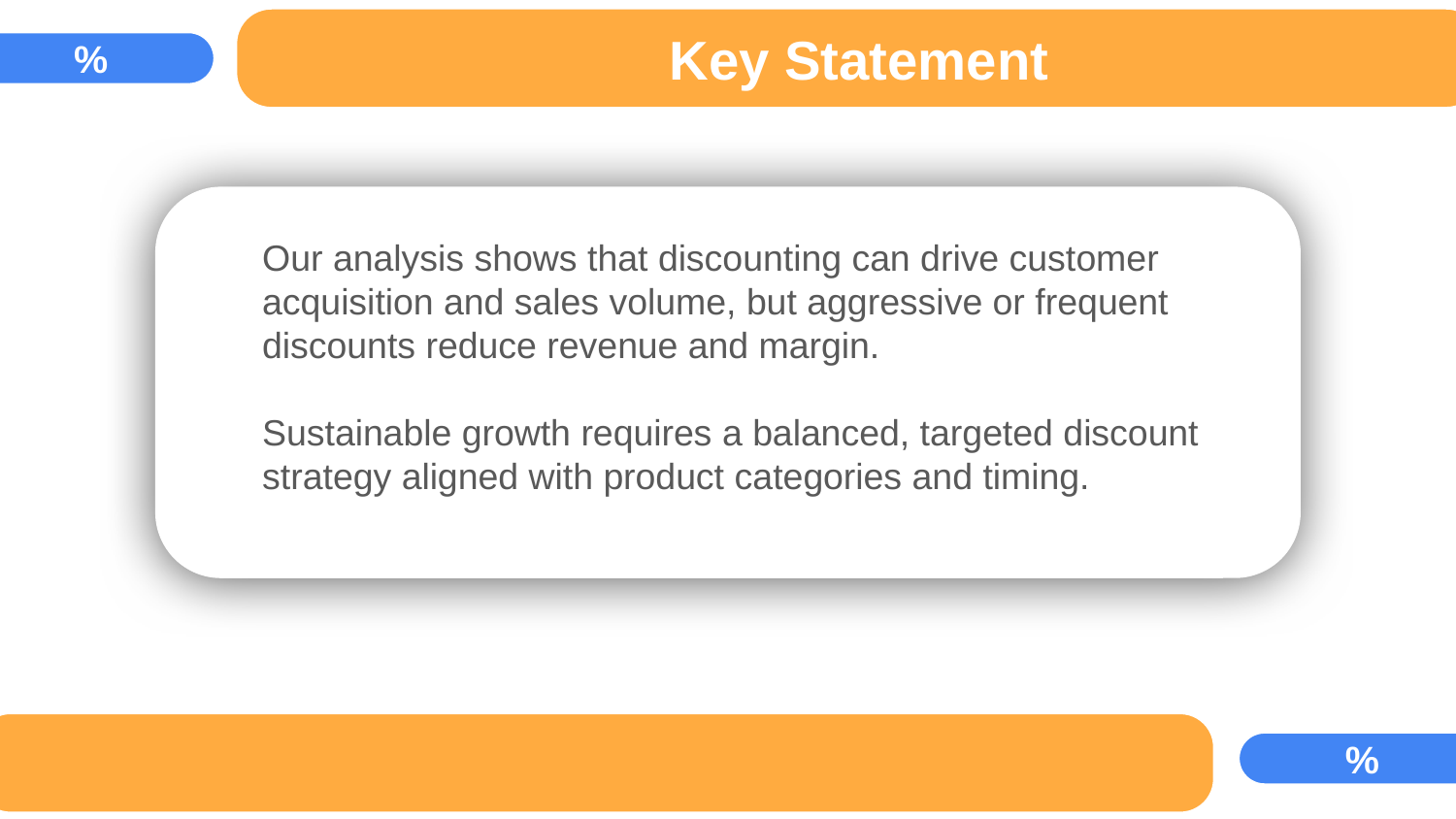

Key Statement
%
Our analysis shows that discounting can drive customer acquisition and sales volume, but aggressive or frequent discounts reduce revenue and margin.

Sustainable growth requires a balanced, targeted discount strategy aligned with product categories and timing.

%